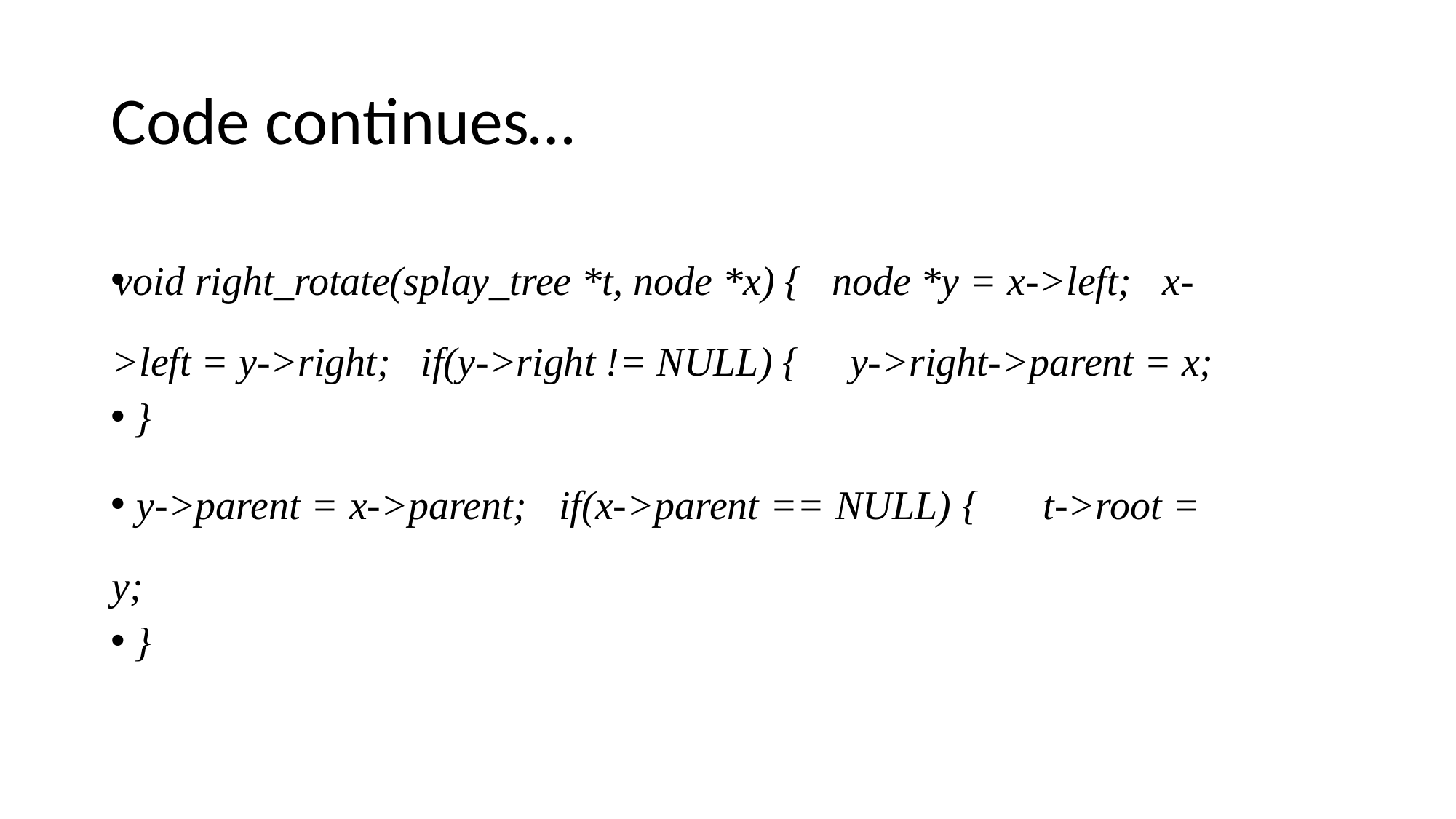

# Code continues…
void right_rotate(splay_tree *t, node *x) {   node *y = x->left;   x->left = y->right;   if(y->right != NULL) {     y->right->parent = x;
  }
  y->parent = x->parent;   if(x->parent == NULL) {      t->root = y;
  }